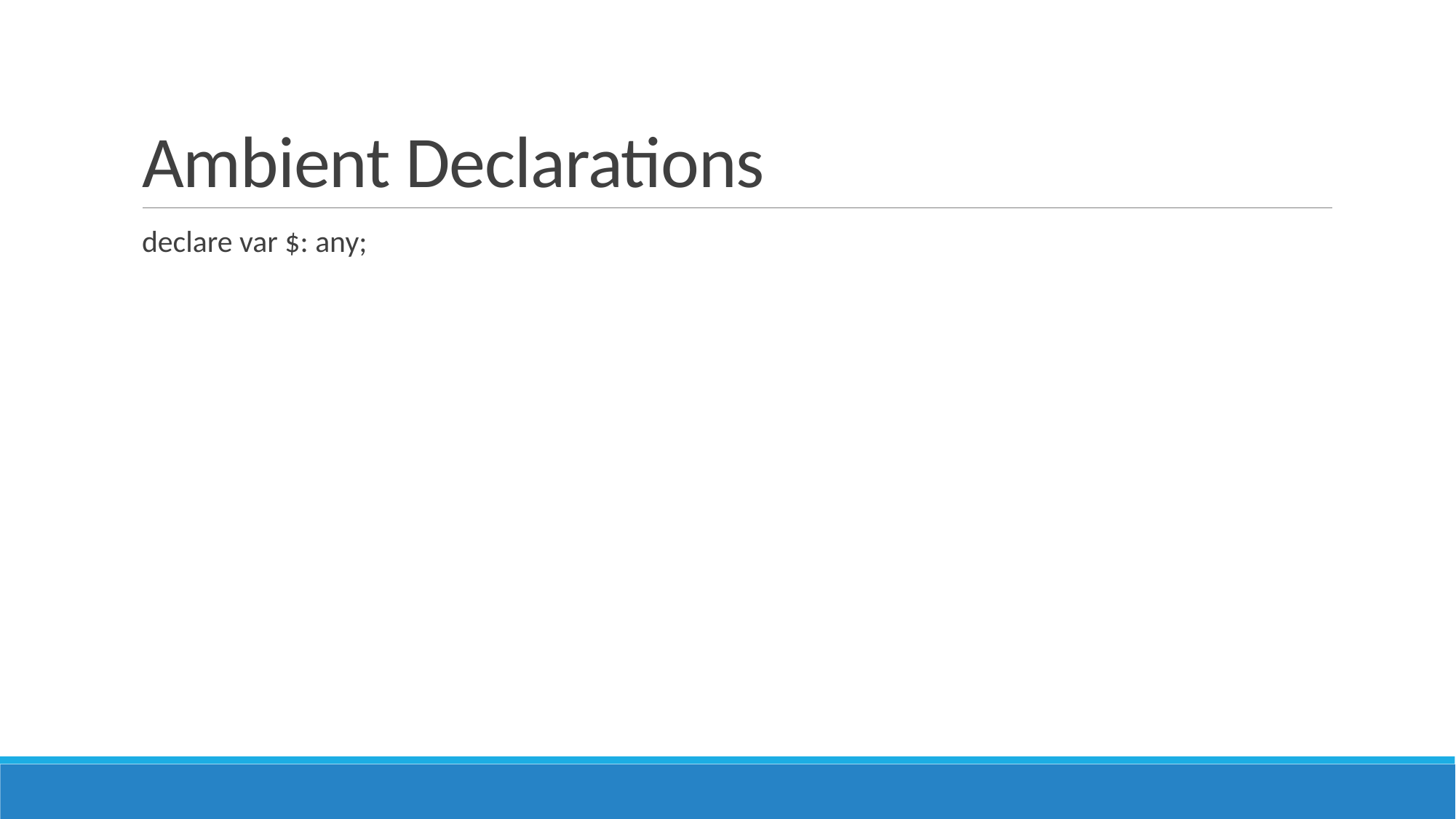

# Ambient Declarations
declare var $: any;